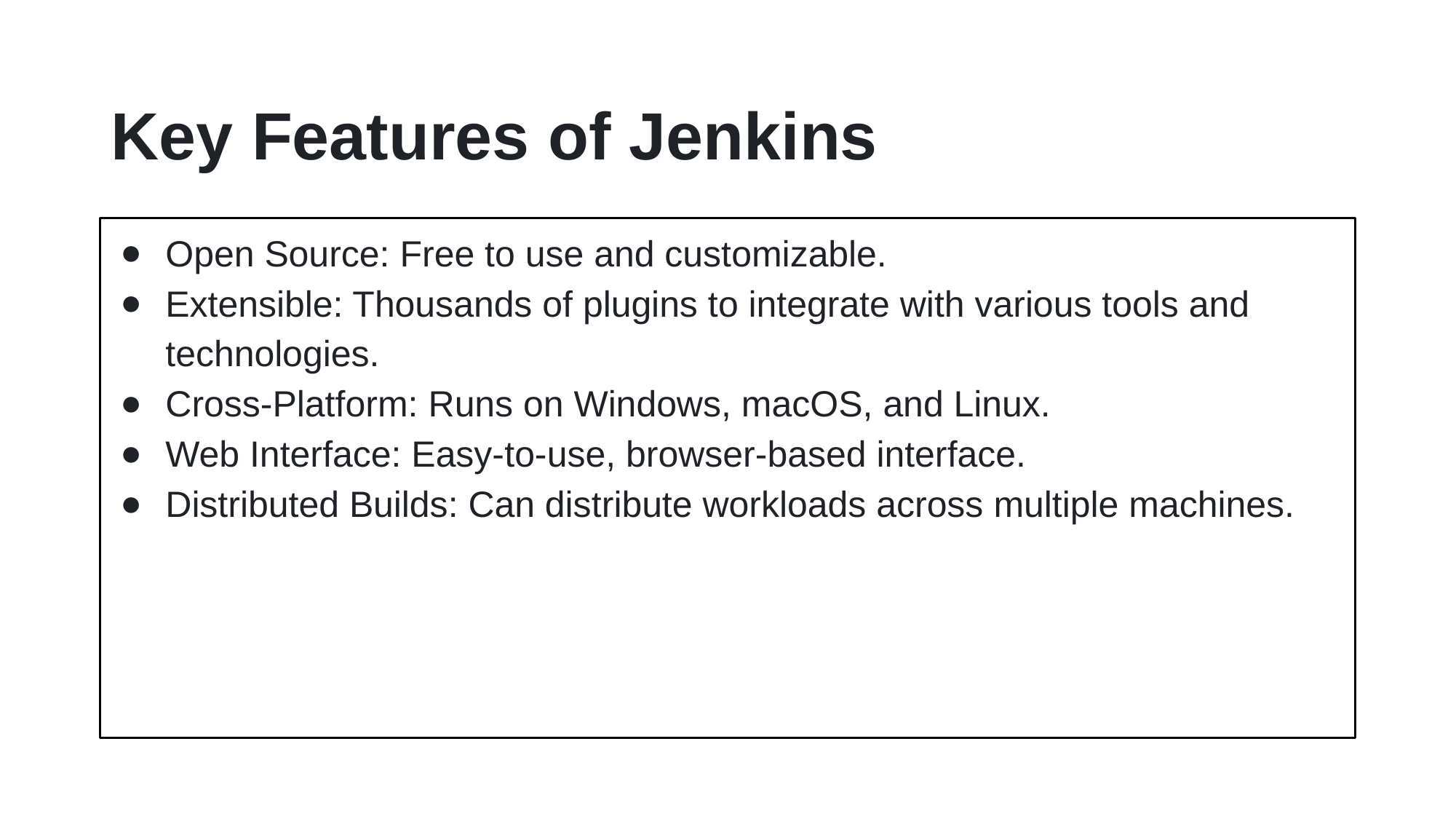

# Key Features of Jenkins
Open Source: Free to use and customizable.
Extensible: Thousands of plugins to integrate with various tools and technologies.
Cross-Platform: Runs on Windows, macOS, and Linux.
Web Interface: Easy-to-use, browser-based interface.
Distributed Builds: Can distribute workloads across multiple machines.